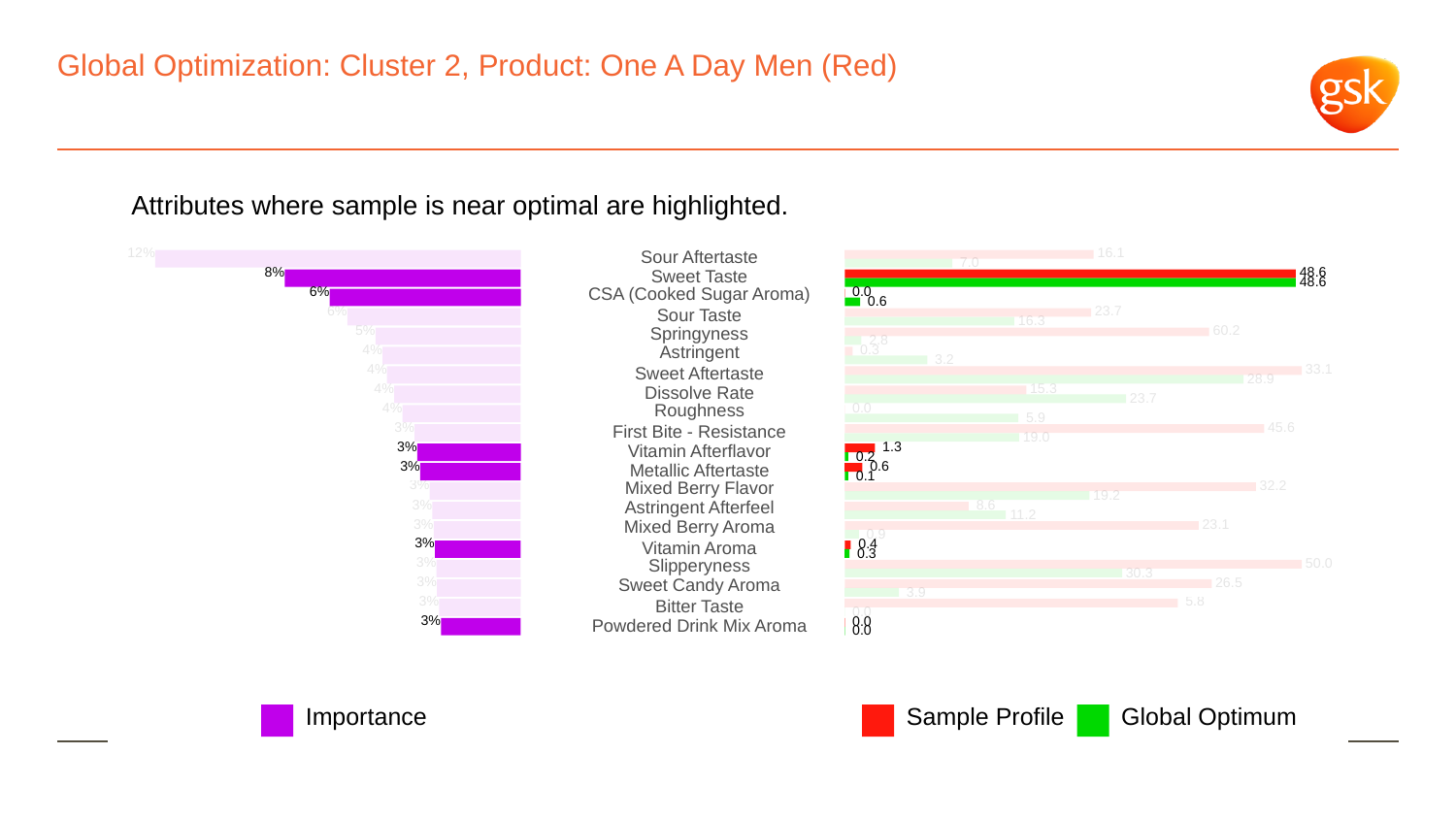

# Global Optimization: Cluster 2, Product: One A Day Men (Red)

Attributes where sample is near optimal are highlighted.

12%
 16.1

Sour Aftertaste
  7.0

8%
 48.6

Sweet Taste
 48.6

6%
CSA (Cooked Sugar Aroma)
  0.0

  0.6

6%
 23.7

Sour Taste
 16.3

5%
Springyness
 60.2

  2.8

4%
Astringent
  0.3

  3.2

4%
 33.1

Sweet Aftertaste
 28.9

4%
 15.3

Dissolve Rate
 23.7

4%
Roughness
  0.0

  5.9

3%
 45.6

First Bite - Resistance
 19.0

3%
  1.3

Vitamin Afterflavor
  0.2

3%
  0.6

Metallic Aftertaste
  0.1

3%
Mixed Berry Flavor
 32.2

 19.2

3%
Astringent Afterfeel
  8.6

 11.2

3%
Mixed Berry Aroma
 23.1

  0.9

3%
  0.4

Vitamin Aroma
  0.3

3%
Slipperyness
 50.0

 30.3

3%
Sweet Candy Aroma
 26.5

  3.9

3%
  5.8

Bitter Taste
  0.0

3%
  0.0

Powdered Drink Mix Aroma
  0.0

Global Optimum
Sample Profile
Importance